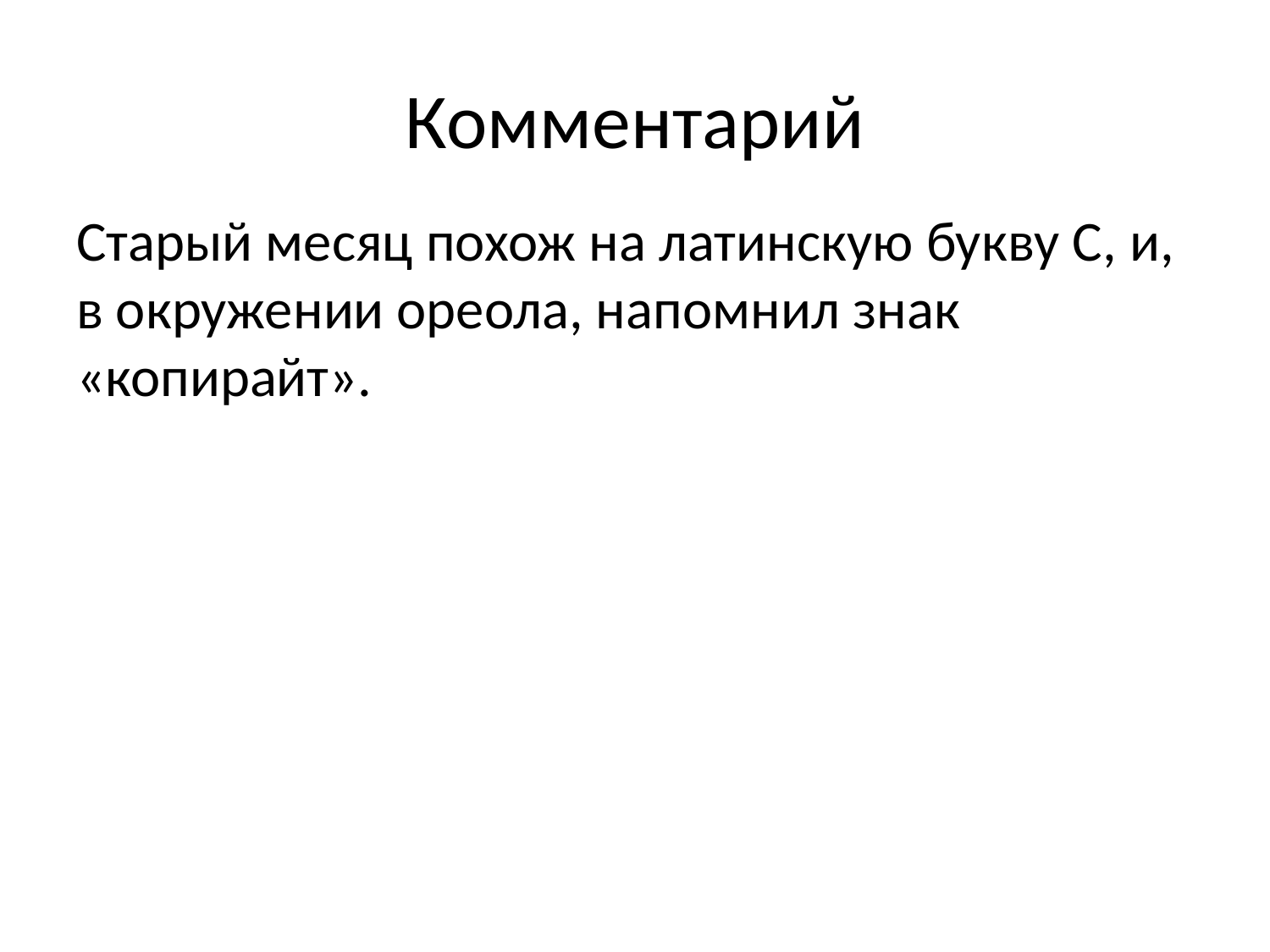

# Комментарий
Старый месяц похож на латинскую букву С, и, в окружении ореола, напомнил знак «копирайт».